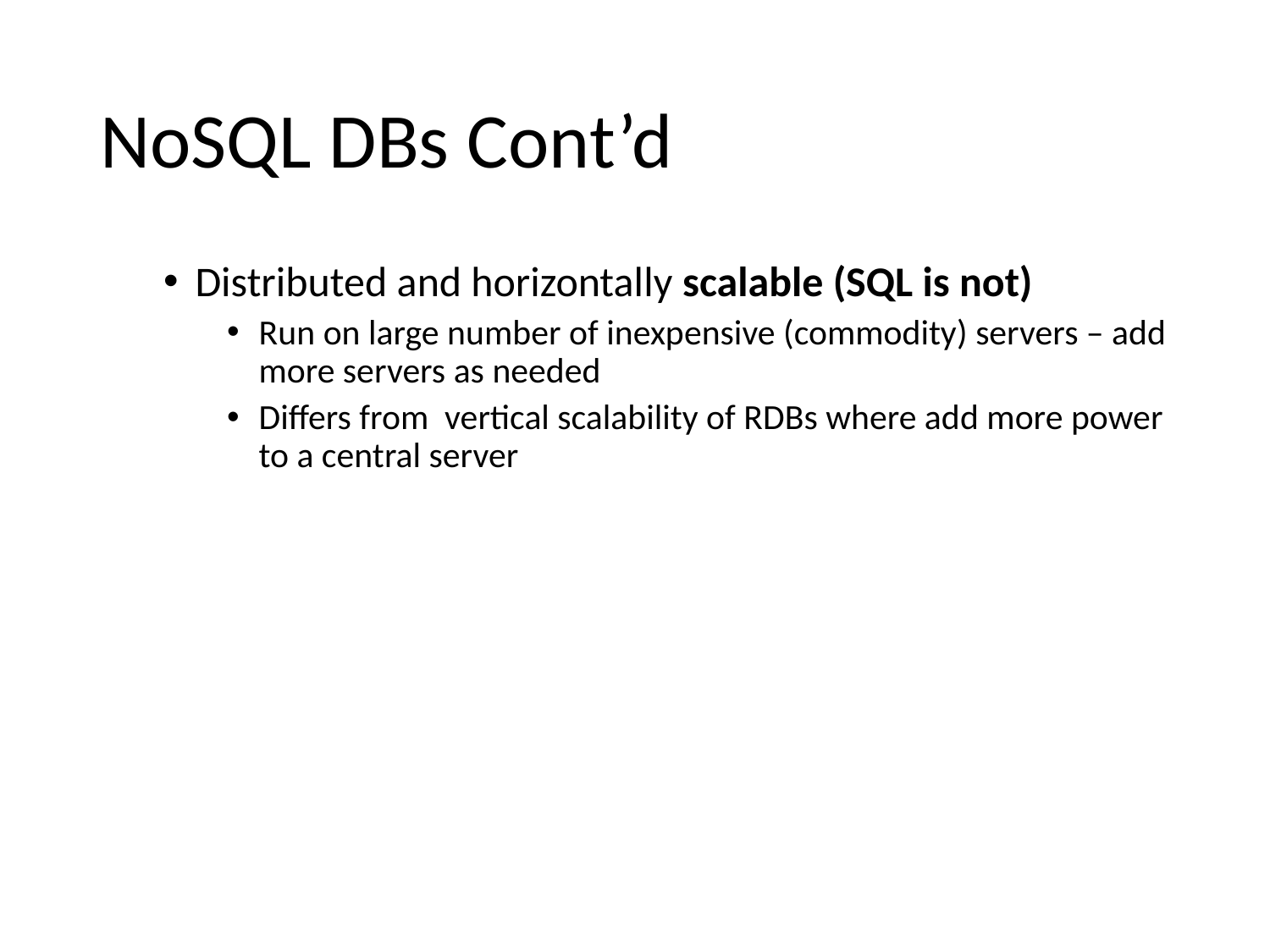

# NoSQL DBs Cont’d
Distributed and horizontally scalable (SQL is not)
Run on large number of inexpensive (commodity) servers – add more servers as needed
Differs from  vertical scalability of RDBs where add more power to a central server